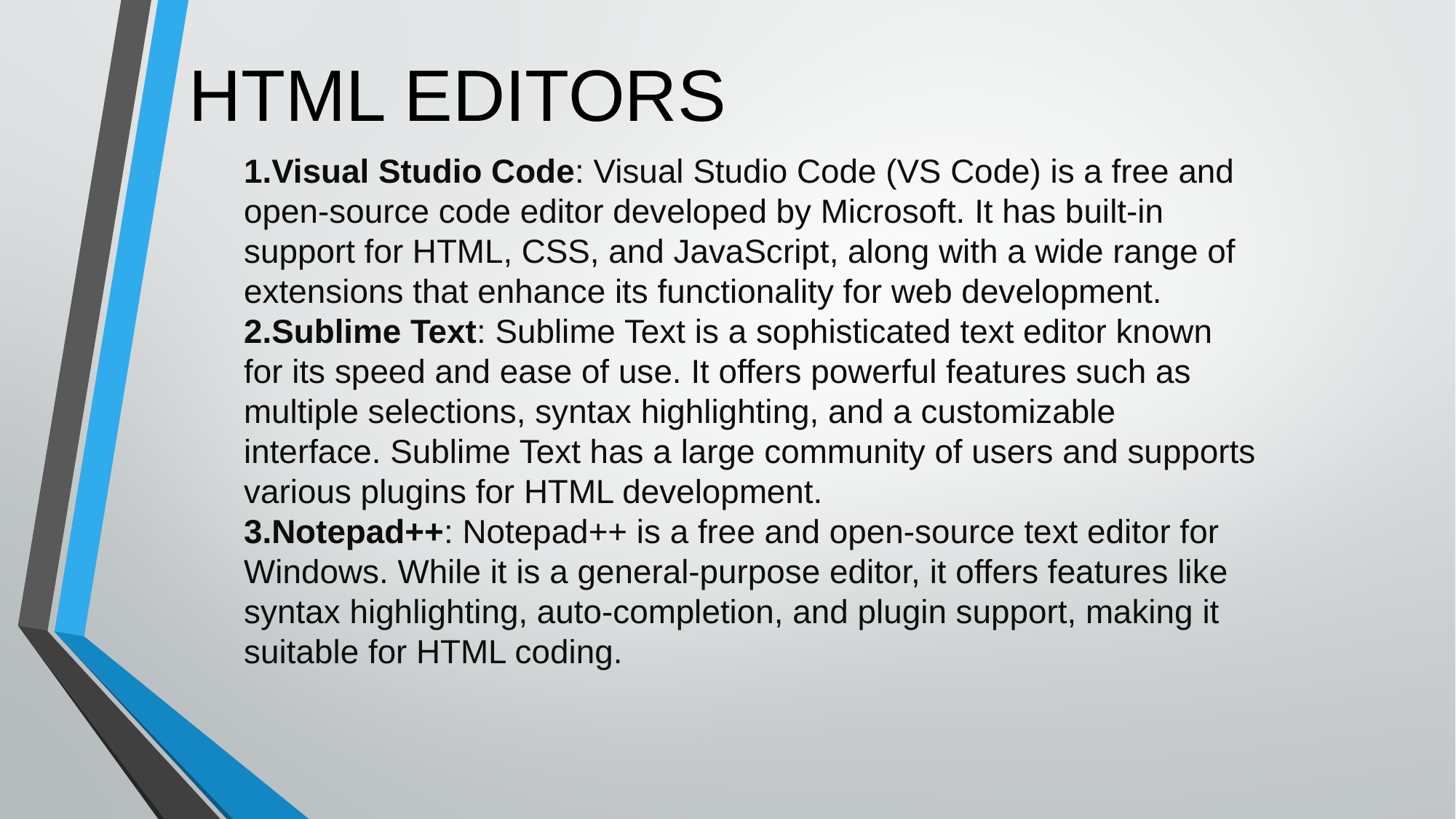

# HTML EDITORS
Visual Studio Code: Visual Studio Code (VS Code) is a free and open-source code editor developed by Microsoft. It has built-in support for HTML, CSS, and JavaScript, along with a wide range of extensions that enhance its functionality for web development.
Sublime Text: Sublime Text is a sophisticated text editor known for its speed and ease of use. It offers powerful features such as multiple selections, syntax highlighting, and a customizable interface. Sublime Text has a large community of users and supports various plugins for HTML development.
Notepad++: Notepad++ is a free and open-source text editor for Windows. While it is a general-purpose editor, it offers features like syntax highlighting, auto-completion, and plugin support, making it suitable for HTML coding.